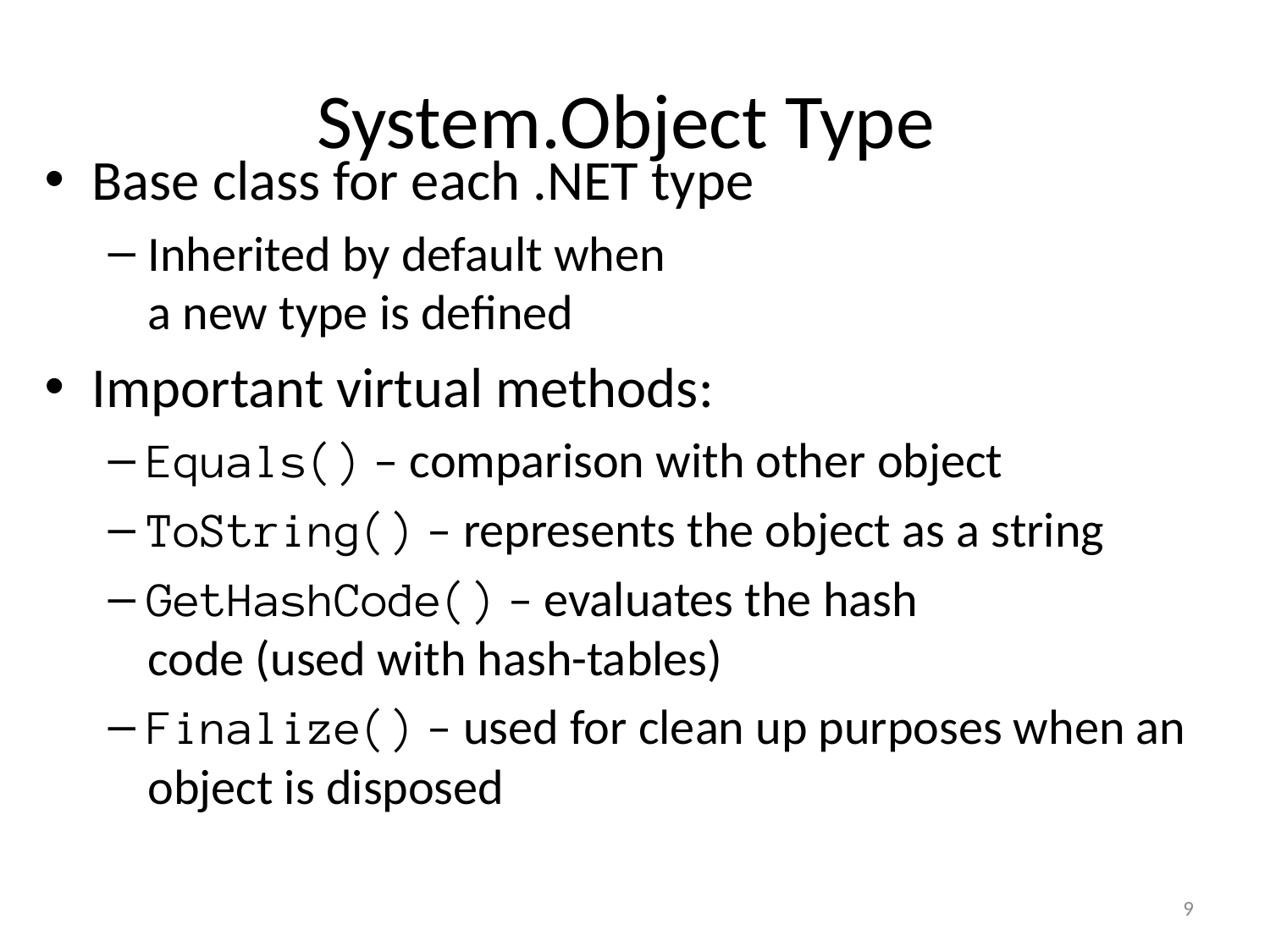

# System.Object Type
Base class for each .NET type
Inherited by default when
a new type is defined
Important virtual methods:
Equals() – comparison with other object
ToString() – represents the object as a string
GetHashCode() – evaluates the hash
code (used with hash-tables)
Finalize() – used for clean up purposes when an object is disposed
9